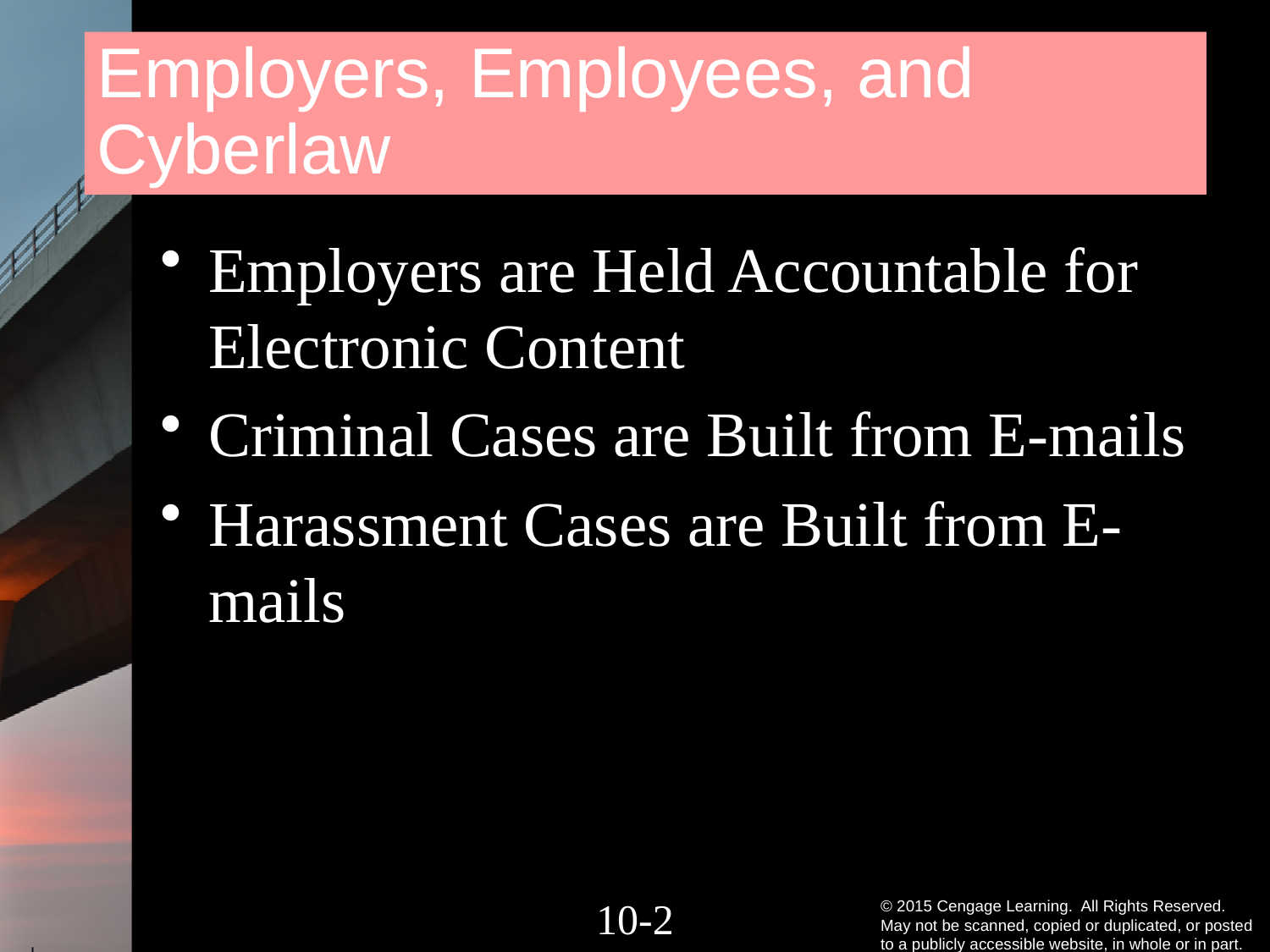

# Employers, Employees, and Cyberlaw
Employers are Held Accountable for Electronic Content
Criminal Cases are Built from E-mails
Harassment Cases are Built from E-mails
10-2